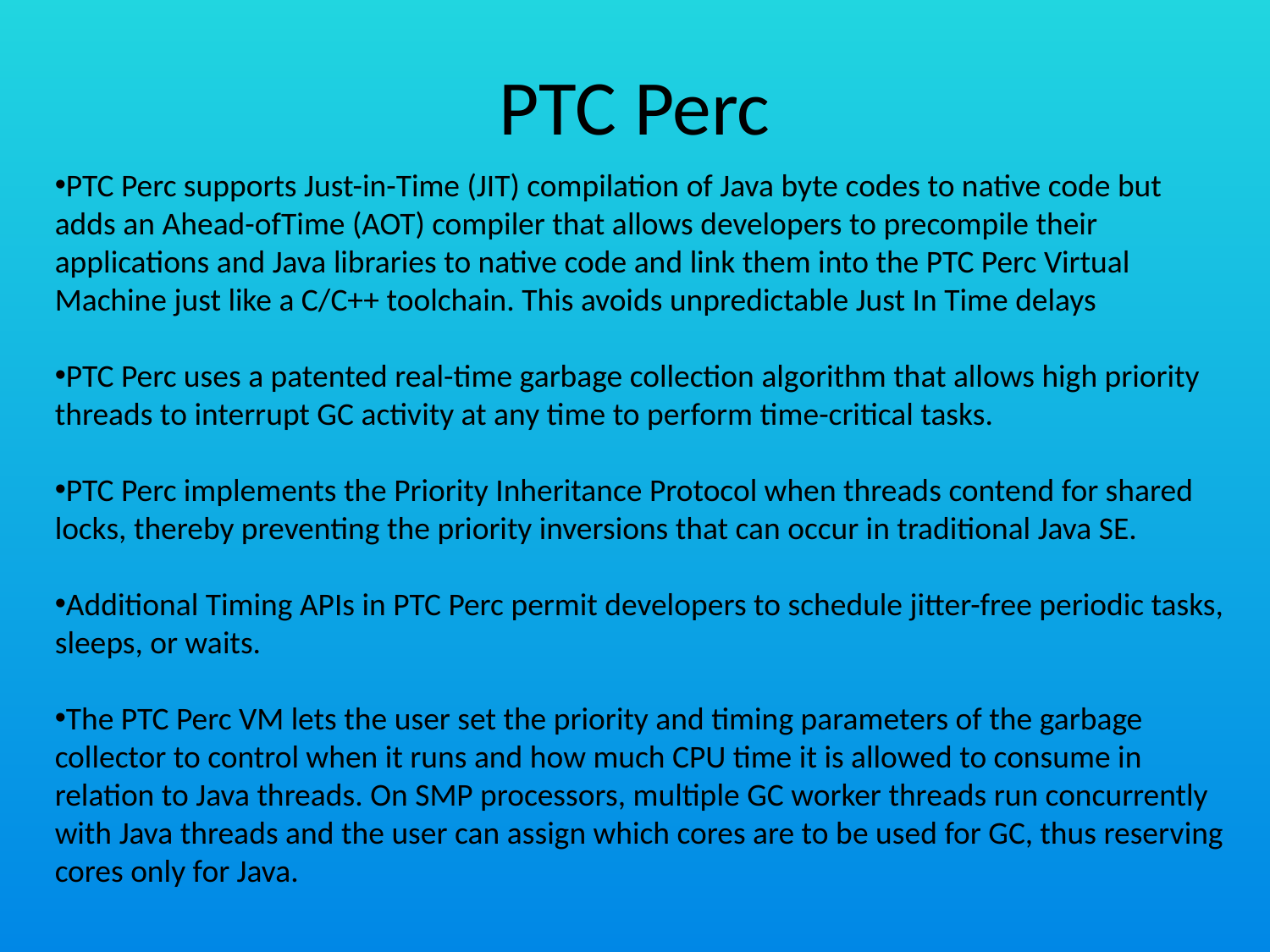

# PTC Perc
PTC Perc supports Just-in-Time (JIT) compilation of Java byte codes to native code but adds an Ahead-ofTime (AOT) compiler that allows developers to precompile their applications and Java libraries to native code and link them into the PTC Perc Virtual Machine just like a C/C++ toolchain. This avoids unpredictable Just In Time delays

PTC Perc uses a patented real-time garbage collection algorithm that allows high priority threads to interrupt GC activity at any time to perform time-critical tasks.

PTC Perc implements the Priority Inheritance Protocol when threads contend for shared locks, thereby preventing the priority inversions that can occur in traditional Java SE.

Additional Timing APIs in PTC Perc permit developers to schedule jitter-free periodic tasks, sleeps, or waits.

The PTC Perc VM lets the user set the priority and timing parameters of the garbage collector to control when it runs and how much CPU time it is allowed to consume in relation to Java threads. On SMP processors, multiple GC worker threads run concurrently with Java threads and the user can assign which cores are to be used for GC, thus reserving cores only for Java.